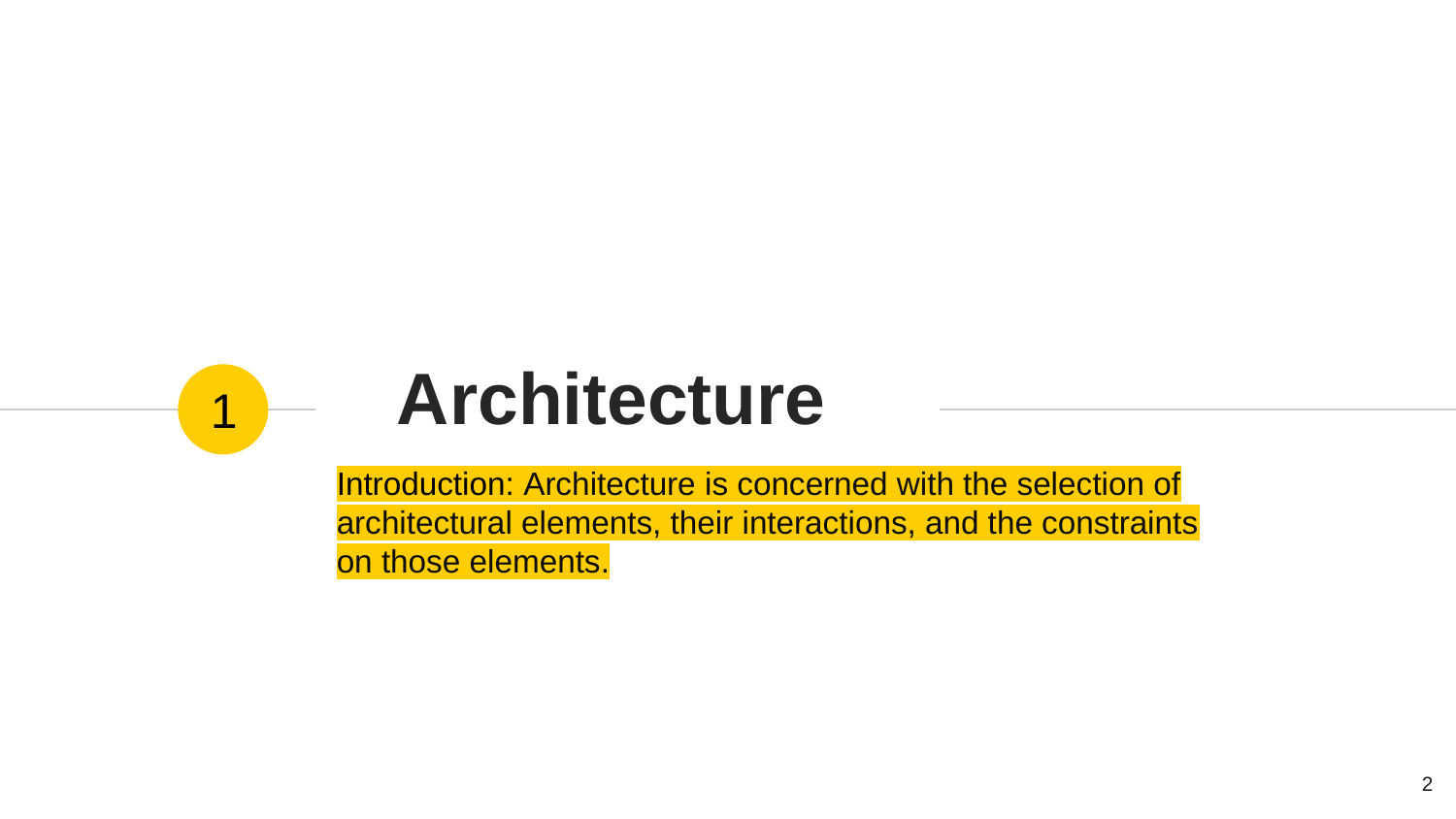

# Architecture
1
Introduction: Architecture is concerned with the selection of architectural elements, their interactions, and the constraints on those elements.
2